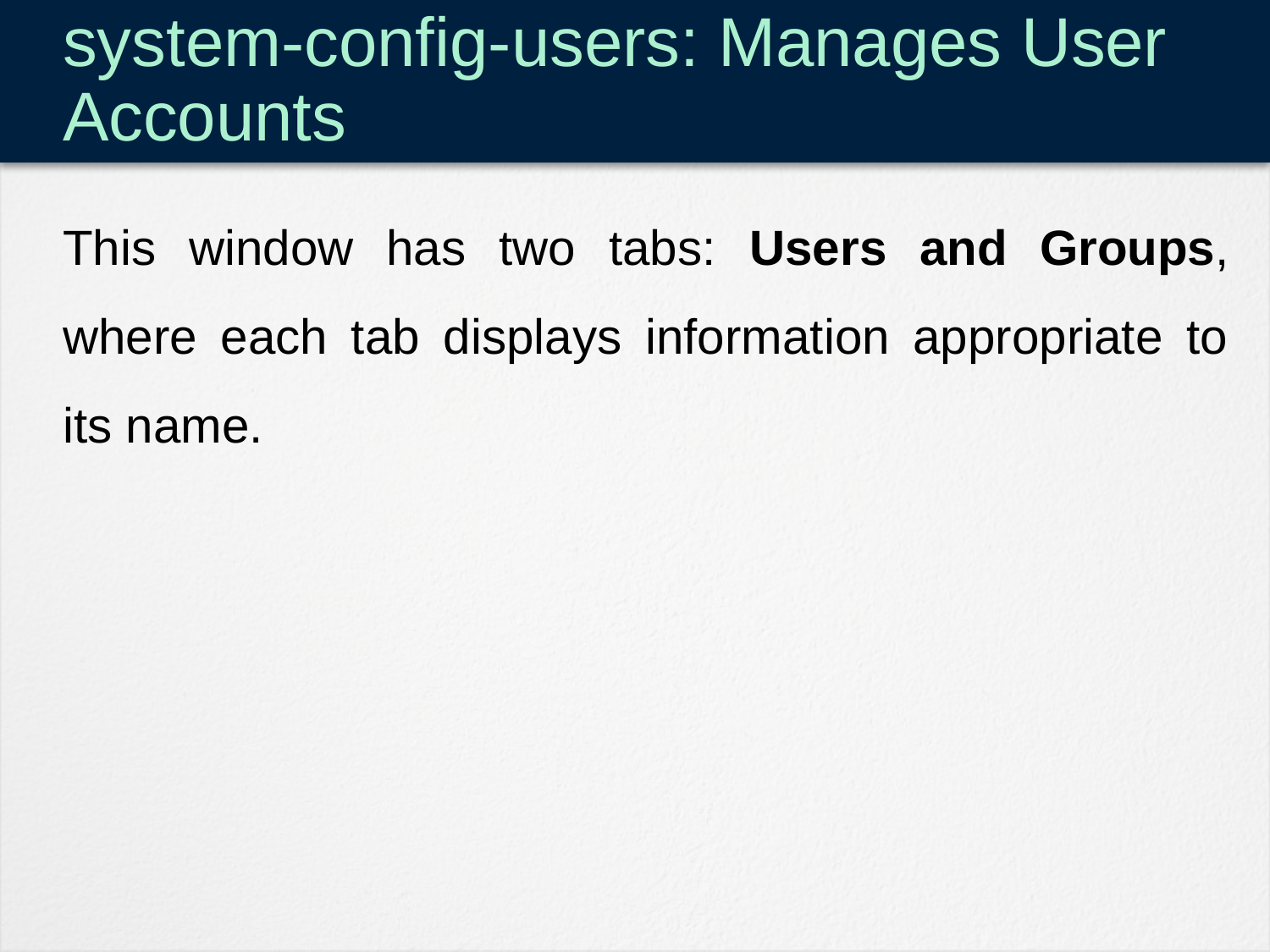

# system-config-users: Manages User Accounts
This window has two tabs: Users and Groups, where each tab displays information appropriate to its name.